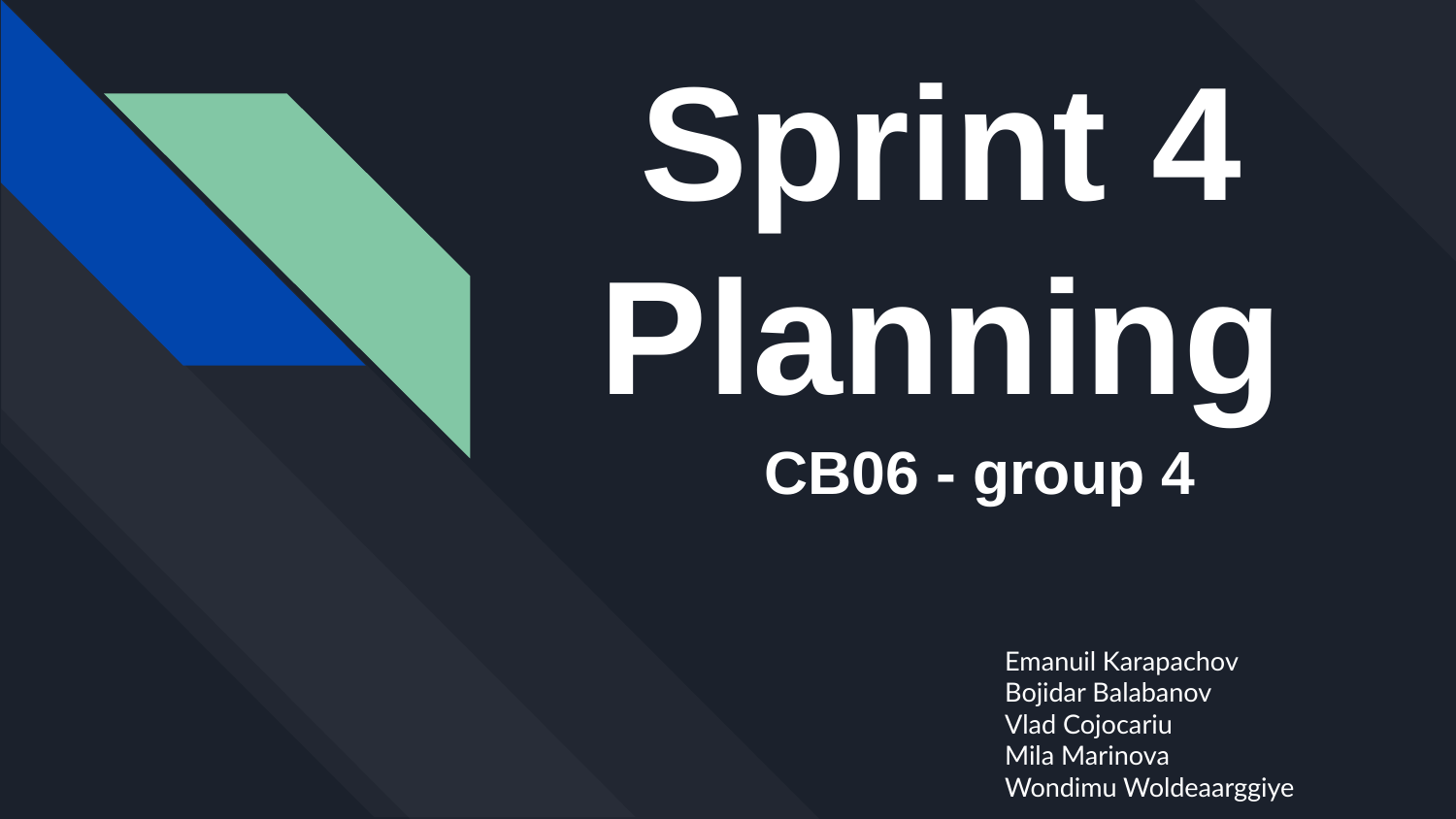

# Sprint 4 Planning
CB06 - group 4
Emanuil Karapachov
Bojidar Balabanov
Vlad Cojocariu
Mila Marinova
Wondimu Woldeaarggiye